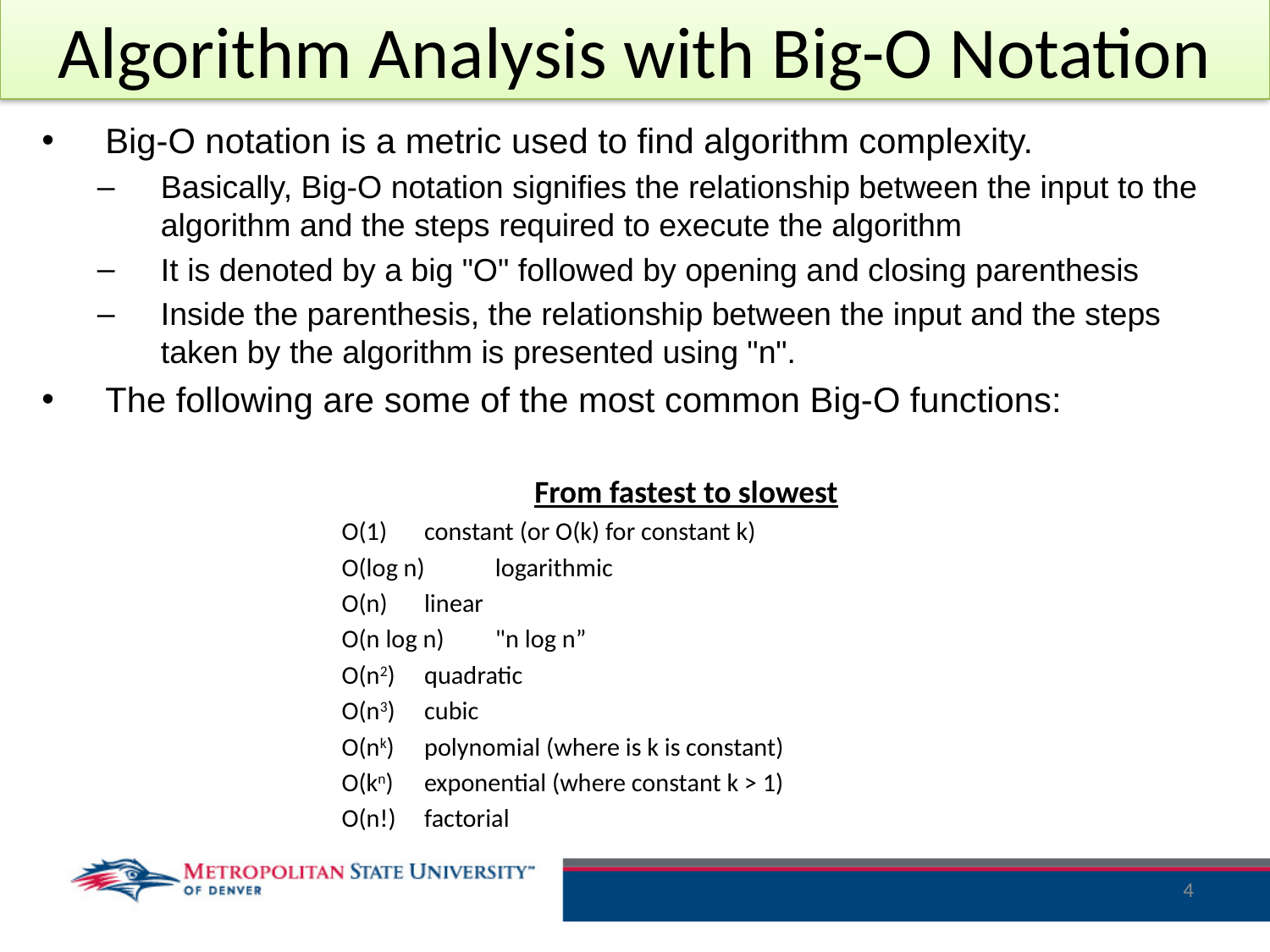

# Algorithm Analysis with Big-O Notation
Big-O notation is a metric used to find algorithm complexity.
Basically, Big-O notation signifies the relationship between the input to the algorithm and the steps required to execute the algorithm
It is denoted by a big "O" followed by opening and closing parenthesis
Inside the parenthesis, the relationship between the input and the steps taken by the algorithm is presented using "n".
The following are some of the most common Big-O functions:
From fastest to slowest
O(1)		  constant (or O(k) for constant k)
O(log n)	  logarithmic
O(n)		  linear
O(n log n)	  "n log n”
O(n2)		  quadratic
O(n3)		  cubic
O(nk)		  polynomial (where is k is constant)
O(kn)		  exponential (where constant k > 1)
O(n!)		  factorial
4